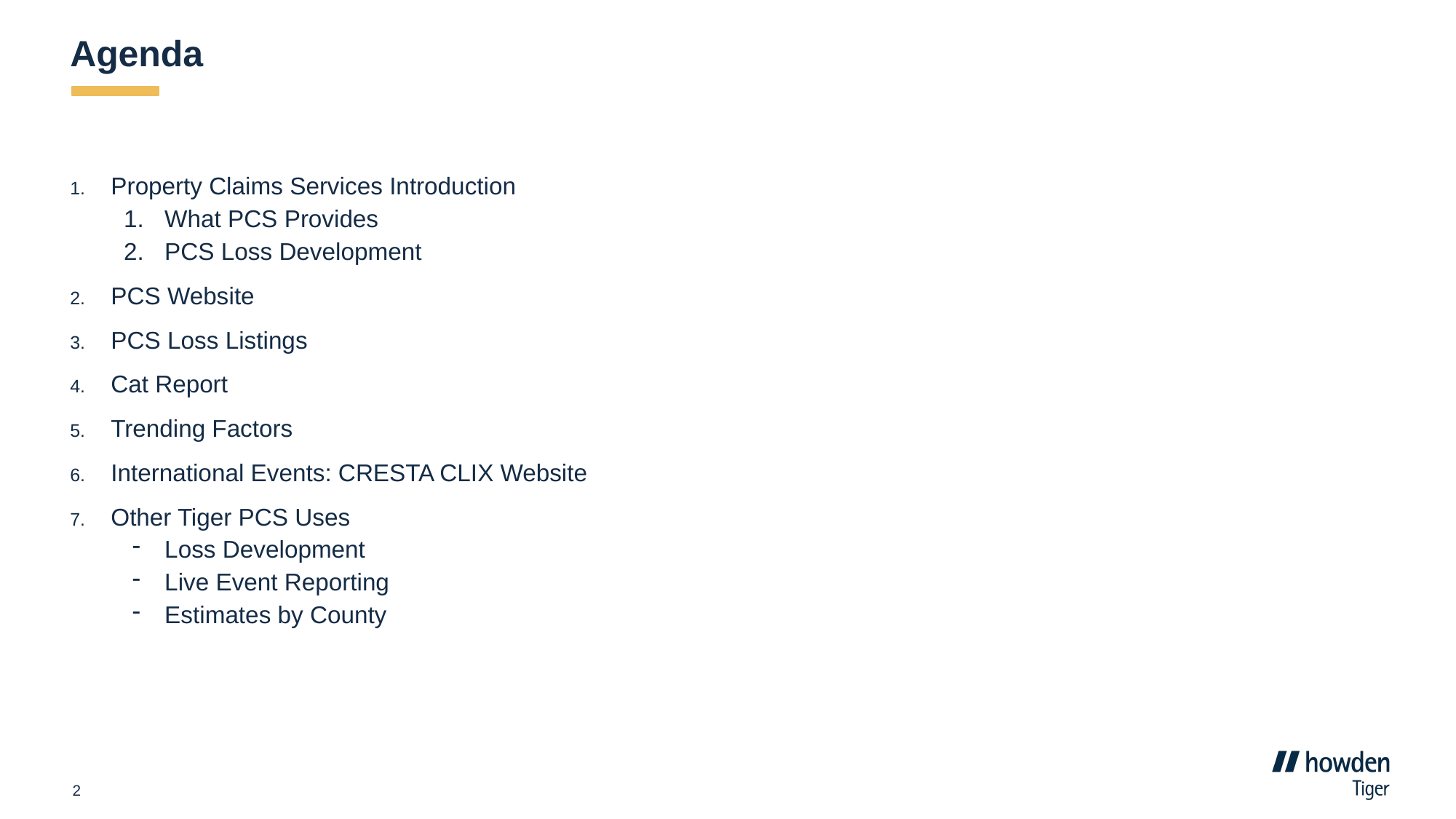

# Agenda
Property Claims Services Introduction
What PCS Provides
PCS Loss Development
PCS Website
PCS Loss Listings
Cat Report
Trending Factors
International Events: CRESTA CLIX Website
Other Tiger PCS Uses
Loss Development
Live Event Reporting
Estimates by County